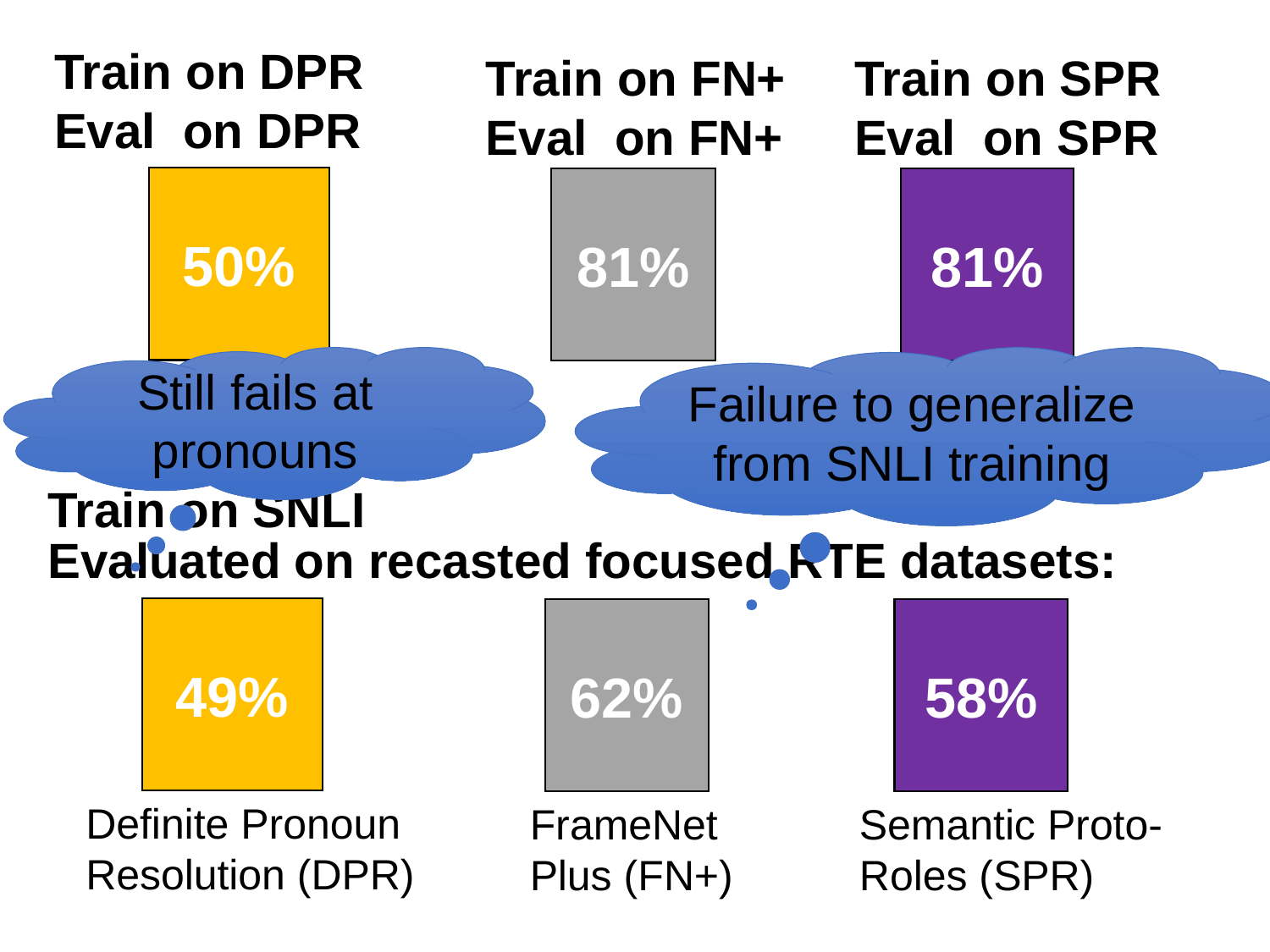

Train on DPR
Eval  on DPR
Train on FN+
Eval  on FN+
Train on SPR
Eval  on SPR
50%
81%
81%
Still fails at pronouns
Failure to generalize from SNLI training
Train on SNLI
Evaluated on recasted focused RTE datasets:
49%
62%
58%
Definite Pronoun Resolution (DPR)
FrameNet Plus (FN+)
Semantic Proto-Roles (SPR)